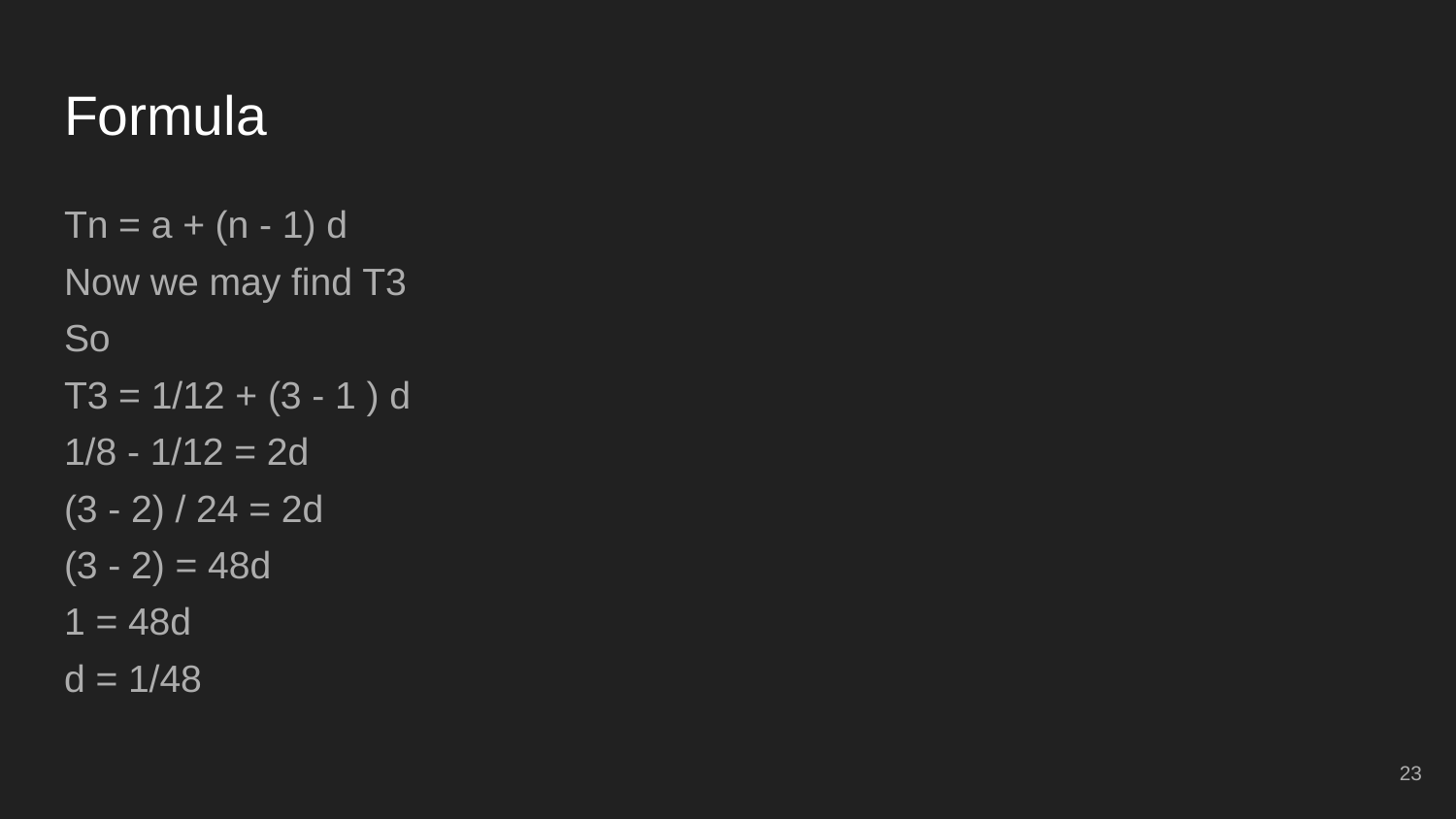

# Formula
Tn = a + (n - 1) d
Now we may find T3
So
T3 = 1/12 + (3 - 1 ) d
1/8 - 1/12 = 2d
(3 - 2) / 24 = 2d
(3 - 2) = 48d
1 = 48d
d = 1/48

23